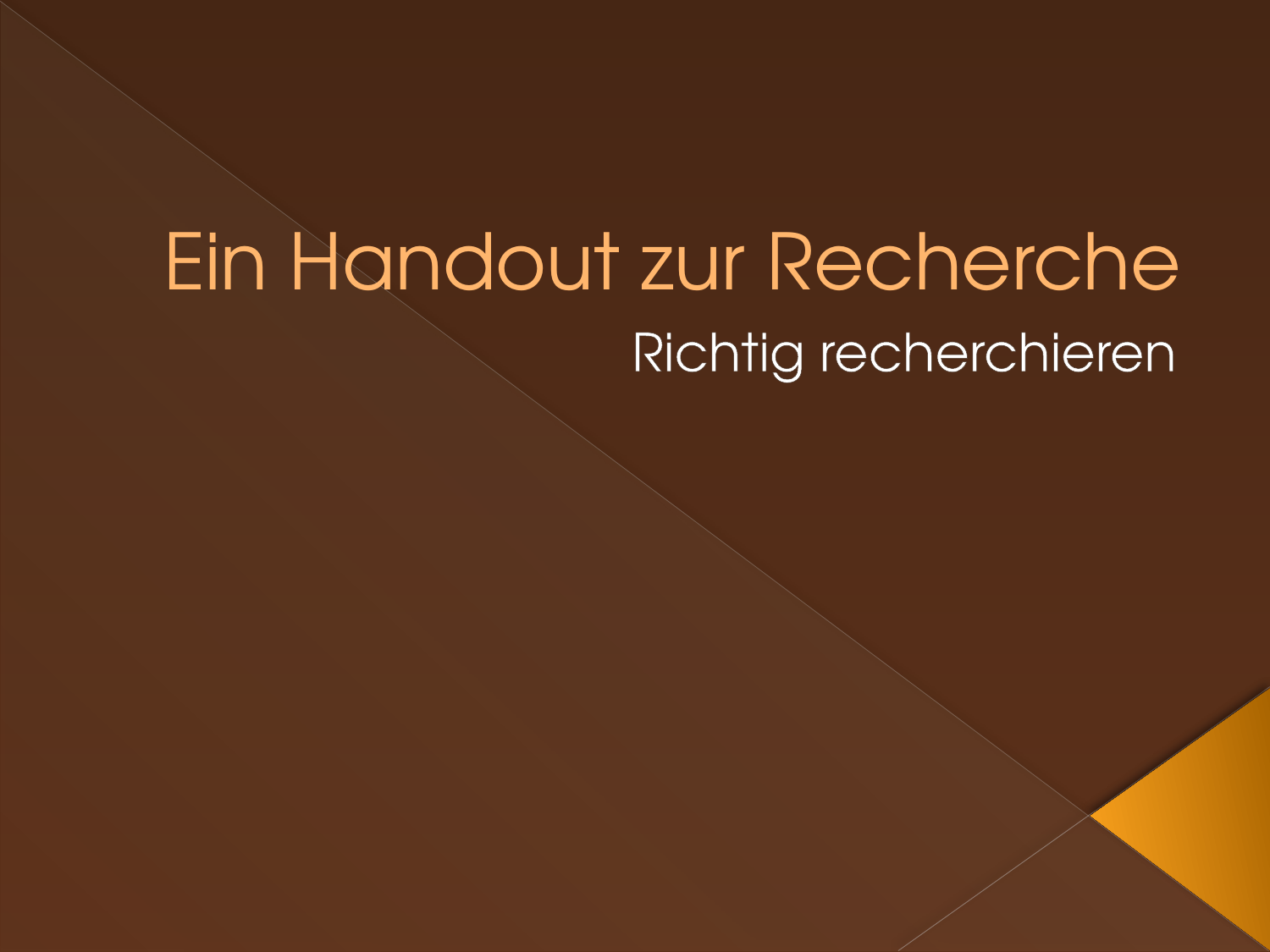

# Ein Handout zur Recherche
Richtig recherchieren